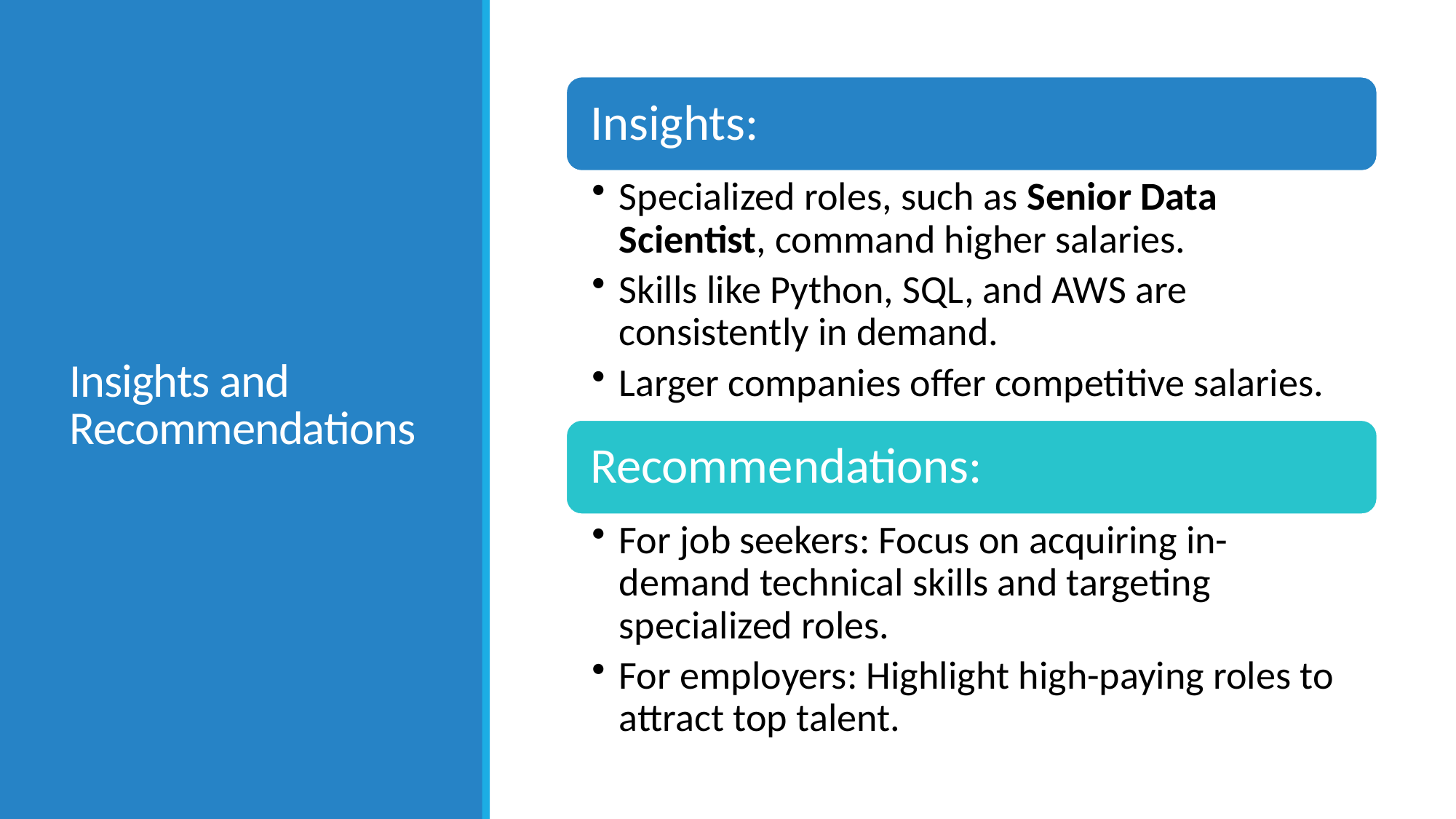

# Insights and Recommendations
Insights:
Specialized roles, such as Senior Data Scientist, command higher salaries.
Skills like Python, SQL, and AWS are consistently in demand.
Larger companies offer competitive salaries.
Recommendations:
For job seekers: Focus on acquiring in-demand technical skills and targeting specialized roles.
For employers: Highlight high-paying roles to attract top talent.